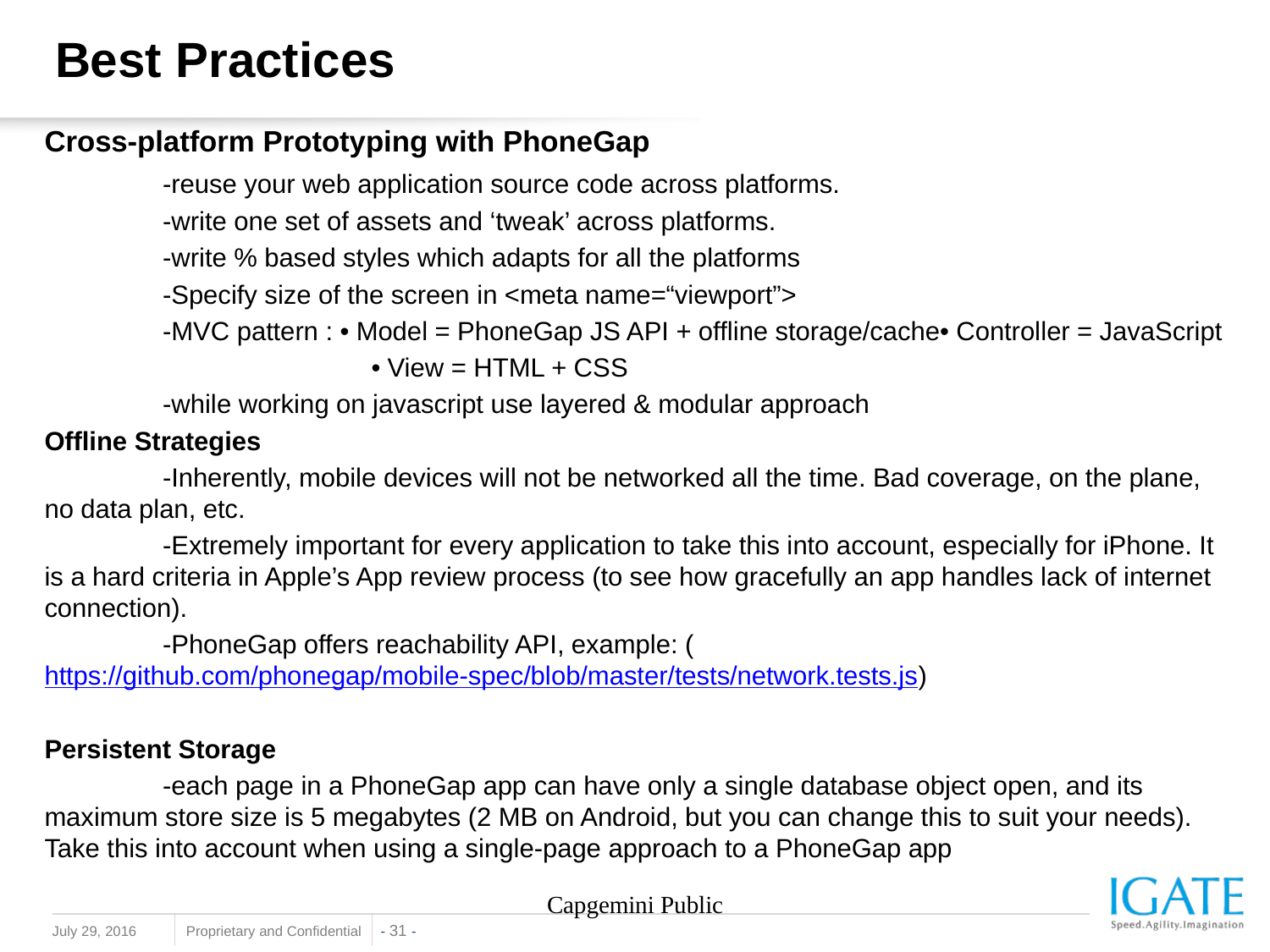

# Best Practices
Cross-platform Prototyping with PhoneGap
	-reuse your web application source code across platforms.
	-write one set of assets and ‘tweak’ across platforms.
	-write % based styles which adapts for all the platforms
	-Specify size of the screen in <meta name=“viewport”>
	-MVC pattern : • Model = PhoneGap JS API + offline storage/cache• Controller = JavaScript
	                             • View = HTML + CSS
	-while working on javascript use layered & modular approach
Offline Strategies
	-Inherently, mobile devices will not be networked all the time. Bad coverage, on the plane, no data plan, etc.
	-Extremely important for every application to take this into account, especially for iPhone. It is a hard criteria in Apple’s App review process (to see how gracefully an app handles lack of internet connection).
	-PhoneGap offers reachability API, example: (https://github.com/phonegap/mobile-spec/blob/master/tests/network.tests.js)

Persistent Storage
	-each page in a PhoneGap app can have only a single database object open, and its maximum store size is 5 megabytes (2 MB on Android, but you can change this to suit your needs). Take this into account when using a single-page approach to a PhoneGap app

Capgemini Public